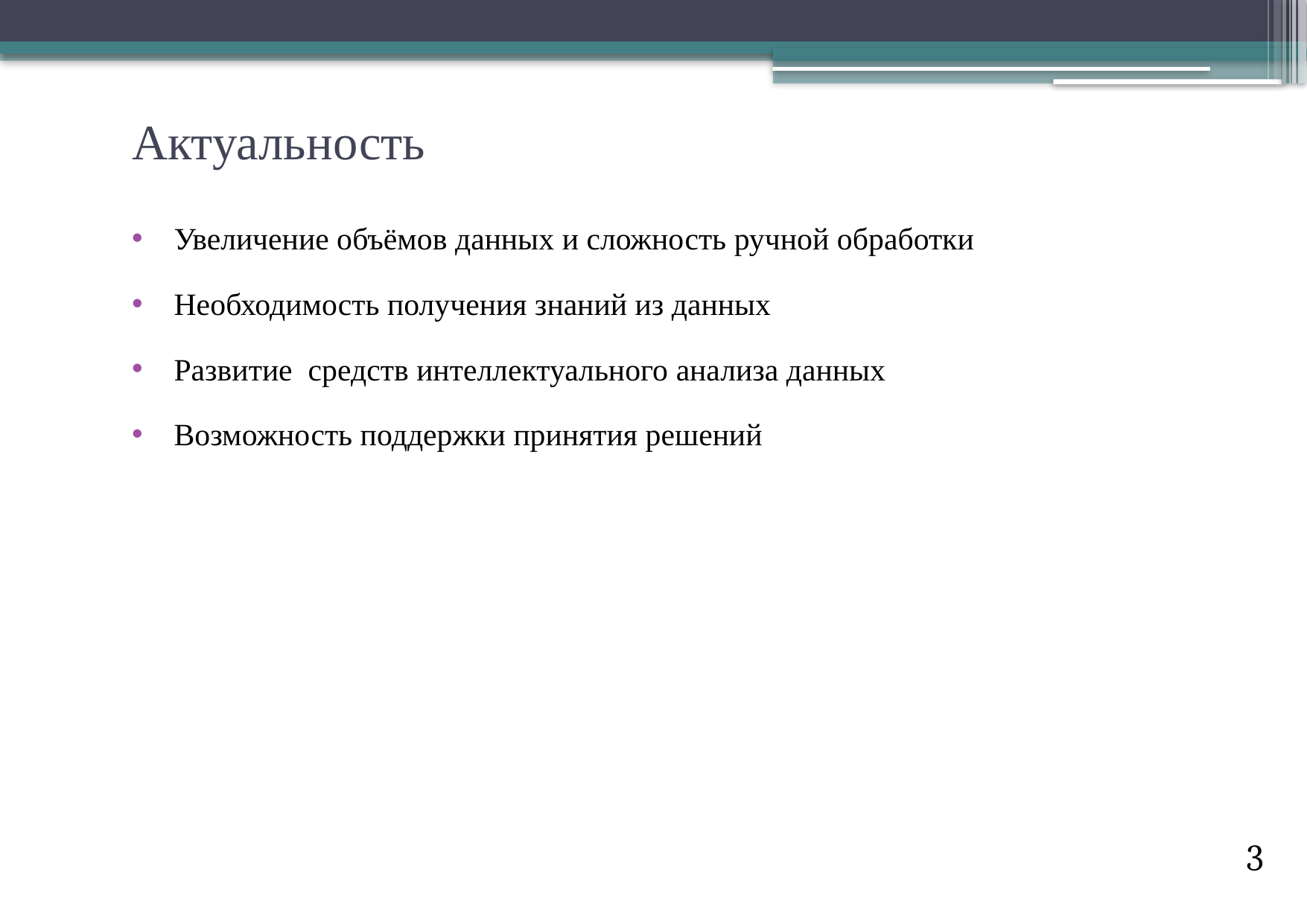

# Актуальность

Увеличение объёмов данных и сложность ручной обработки
Необходимость получения знаний из данных
Развитие  средств интеллектуального анализа данных
Возможность поддержки принятия решений

3